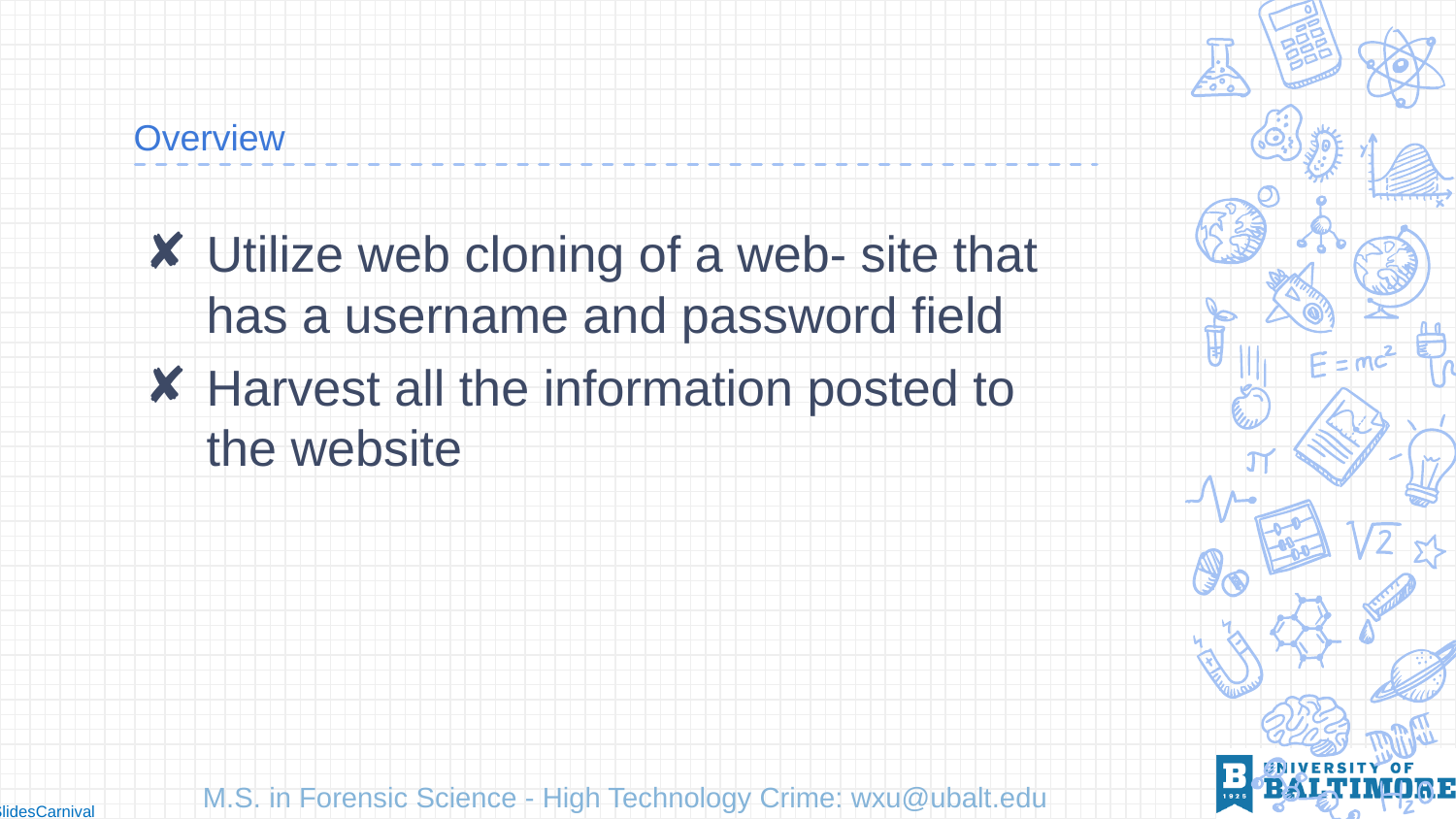

# Overview
Utilize web cloning of a web- site that has a username and password field
Harvest all the information posted to the website